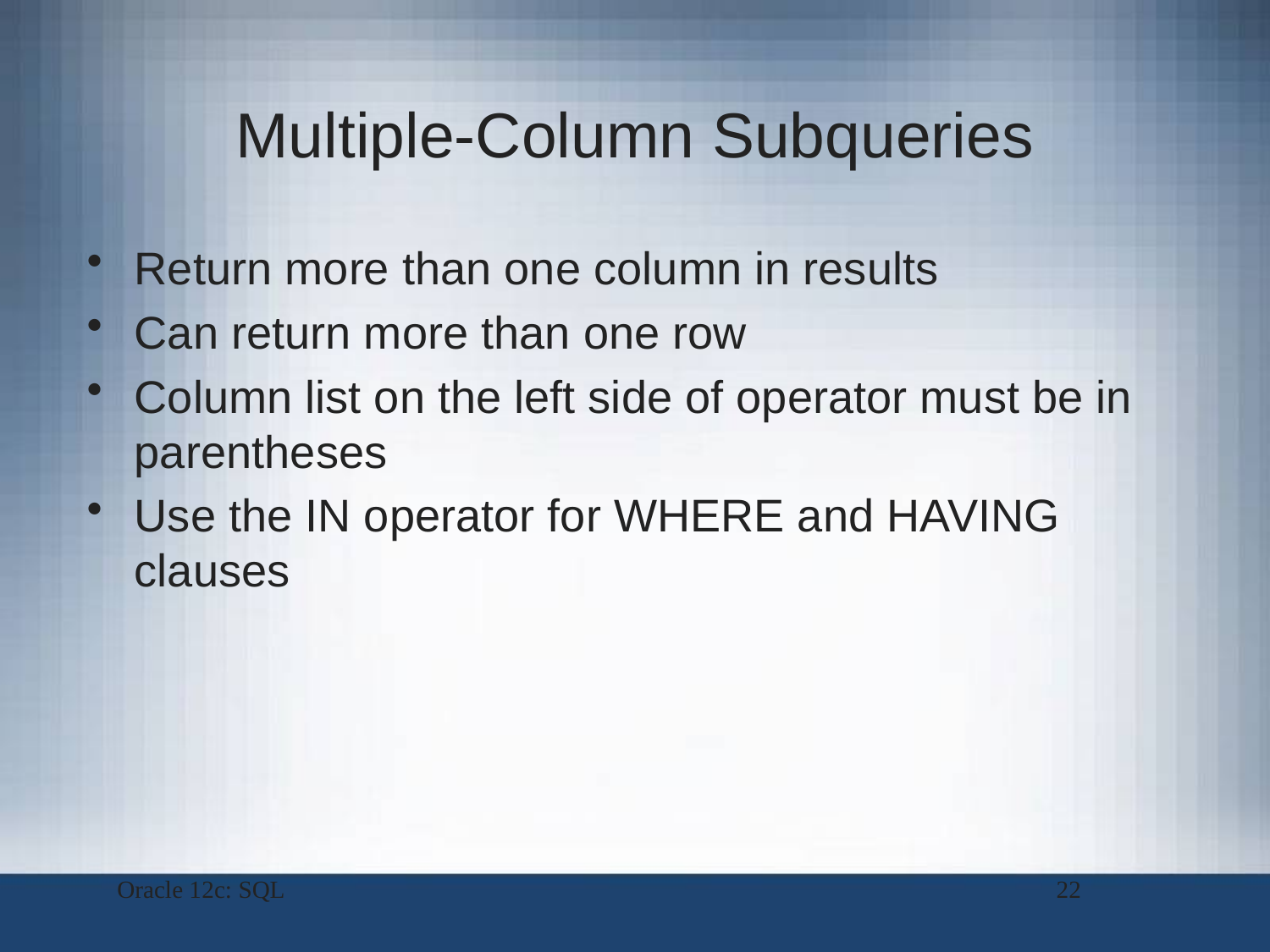

# Multiple-Column Subqueries
Return more than one column in results
Can return more than one row
Column list on the left side of operator must be in parentheses
Use the IN operator for WHERE and HAVING clauses
Oracle 12c: SQL
22